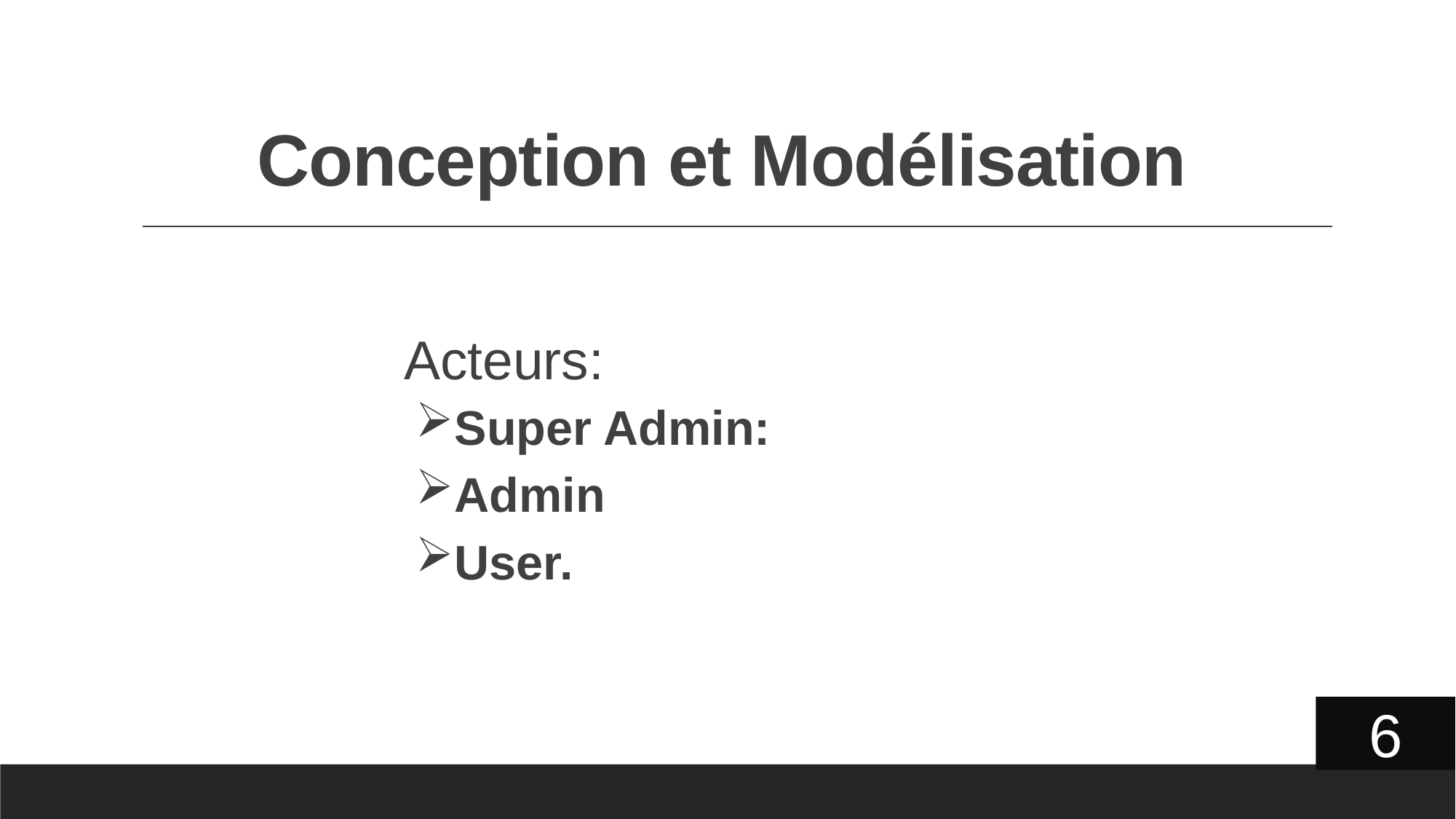

# Conception et Modélisation
Acteurs:
Super Admin:
Admin
User.
6